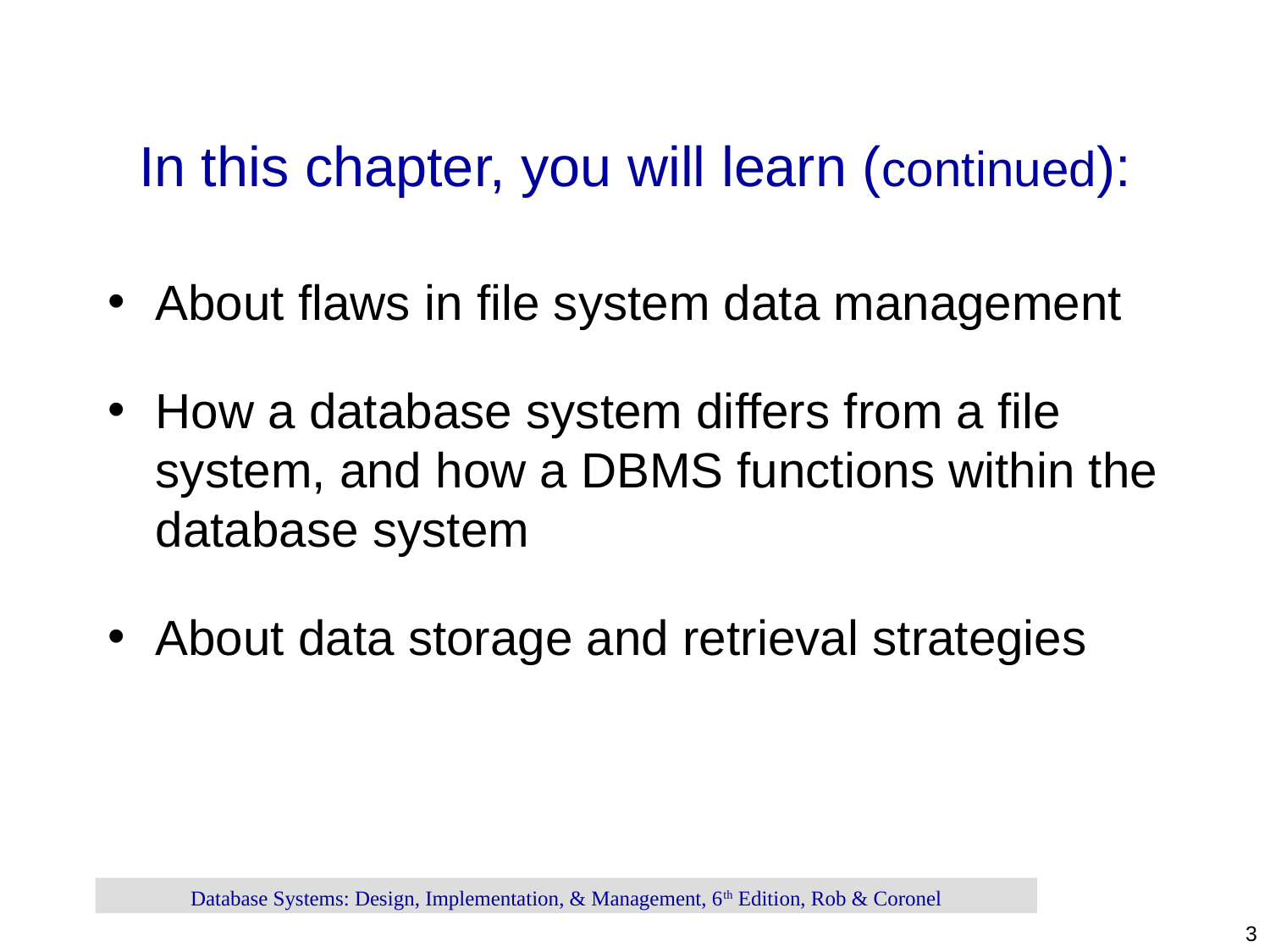

# In this chapter, you will learn (continued):
About flaws in file system data management
How a database system differs from a file system, and how a DBMS functions within the database system
About data storage and retrieval strategies
Database Systems: Design, Implementation, & Management, 6th Edition, Rob & Coronel